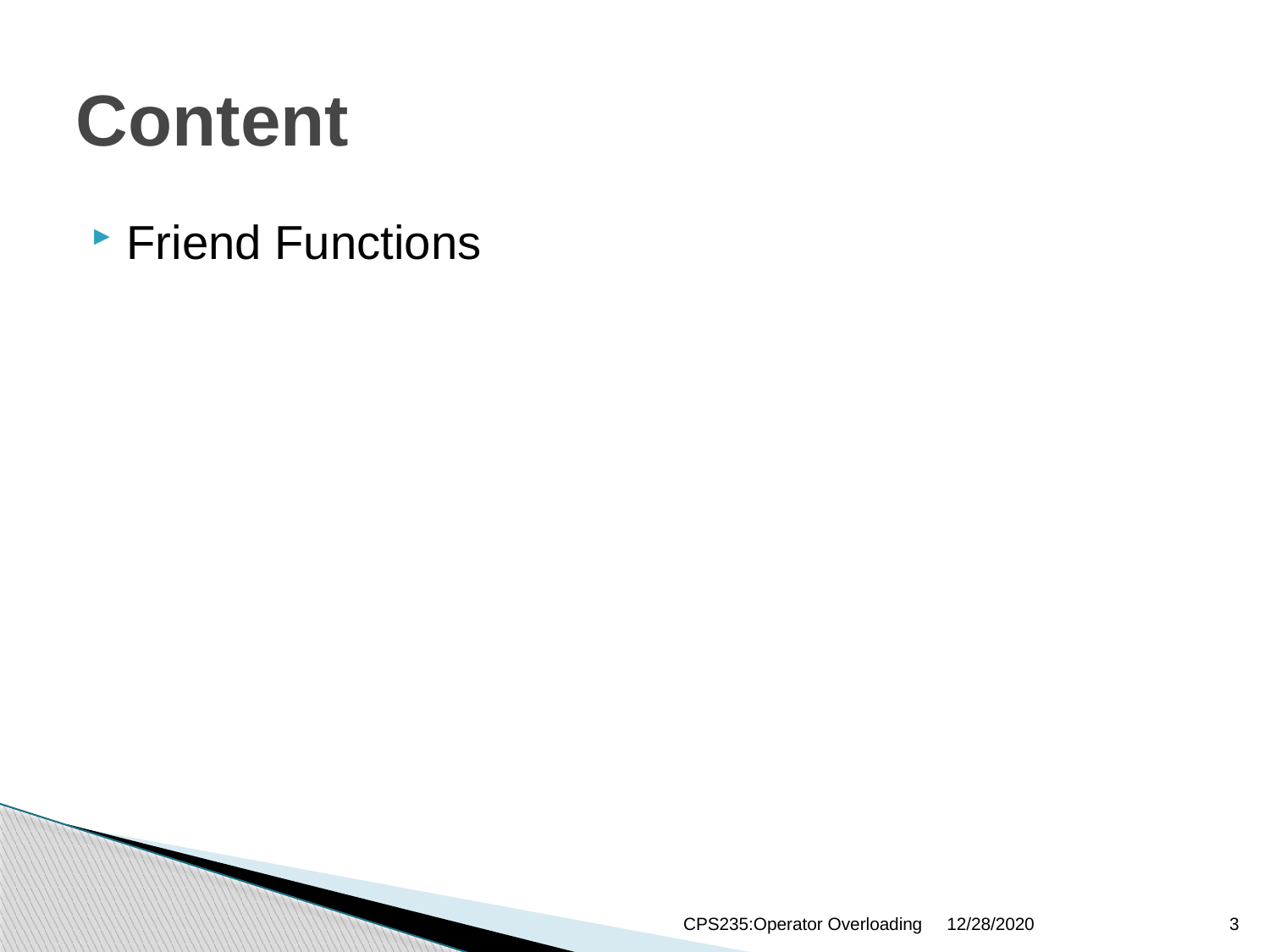

# Content
Friend Functions
CPS235:Operator Overloading
12/28/2020
3